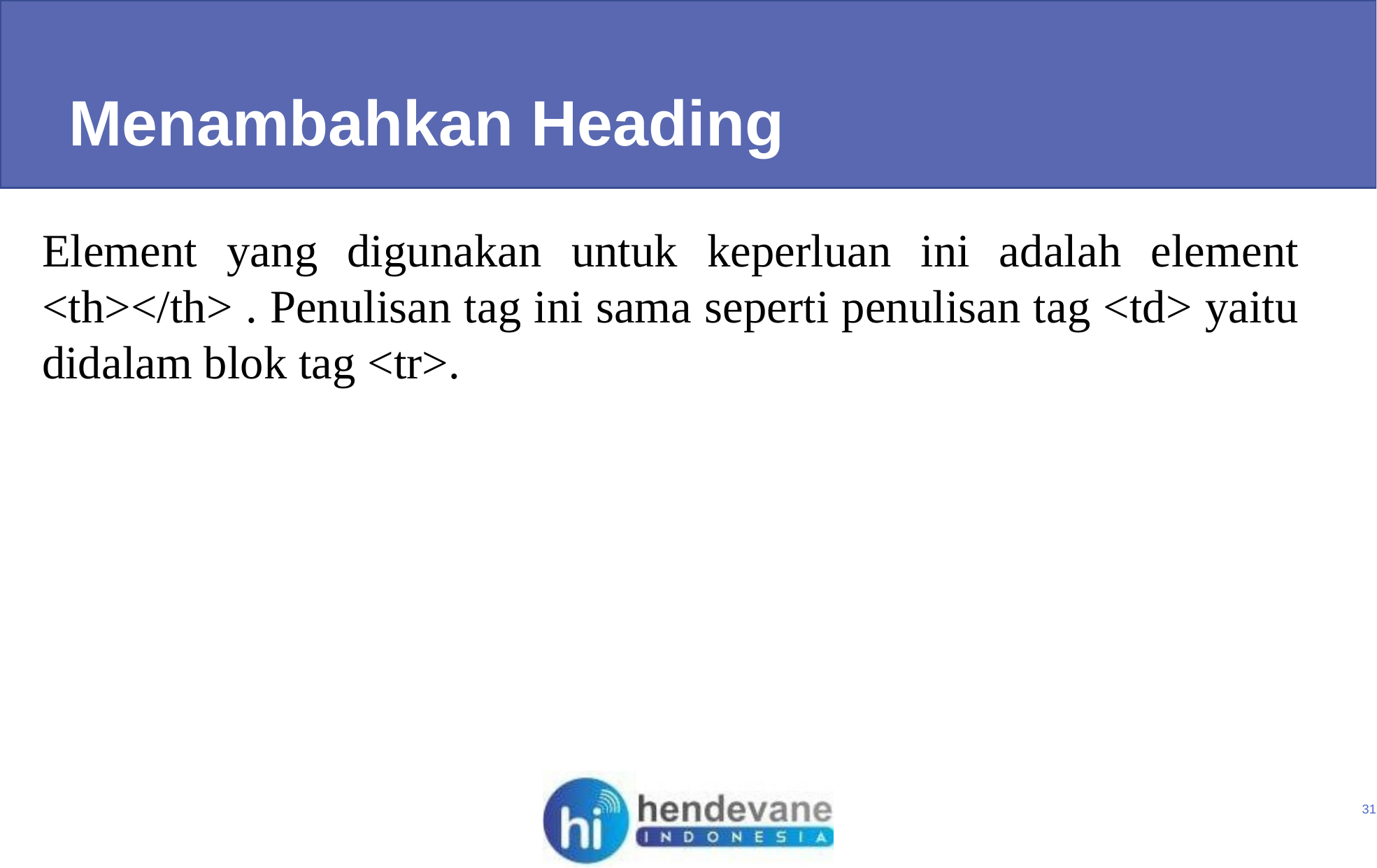

Menambahkan Heading
Element yang digunakan untuk keperluan ini adalah element <th></th> . Penulisan tag ini sama seperti penulisan tag <td> yaitu didalam blok tag <tr>.

31